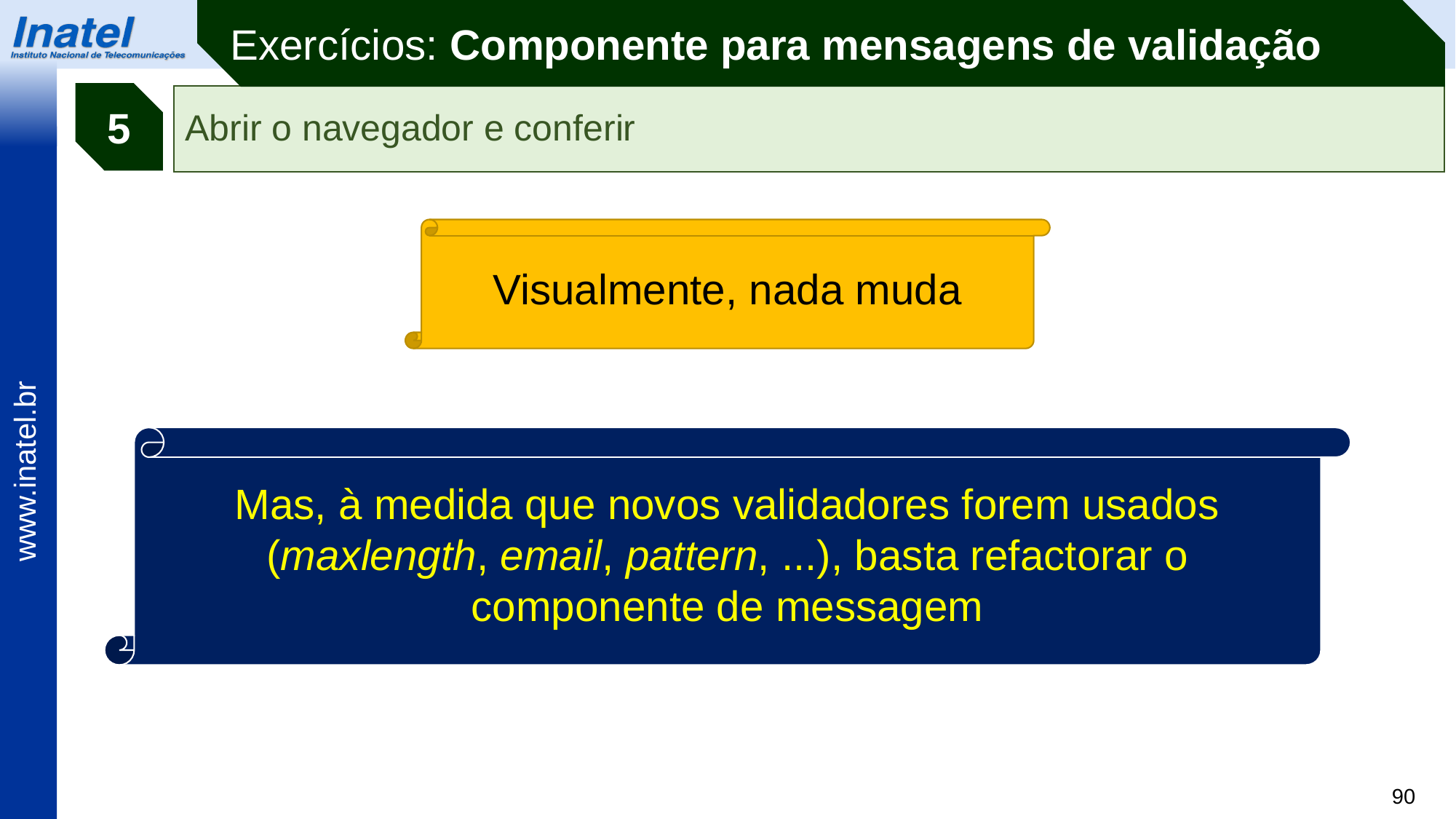

Exercícios: Componente para mensagens de validação
5
Abrir o navegador e conferir
Visualmente, nada muda
Mas, à medida que novos validadores forem usados (maxlength, email, pattern, ...), basta refactorar o componente de messagem